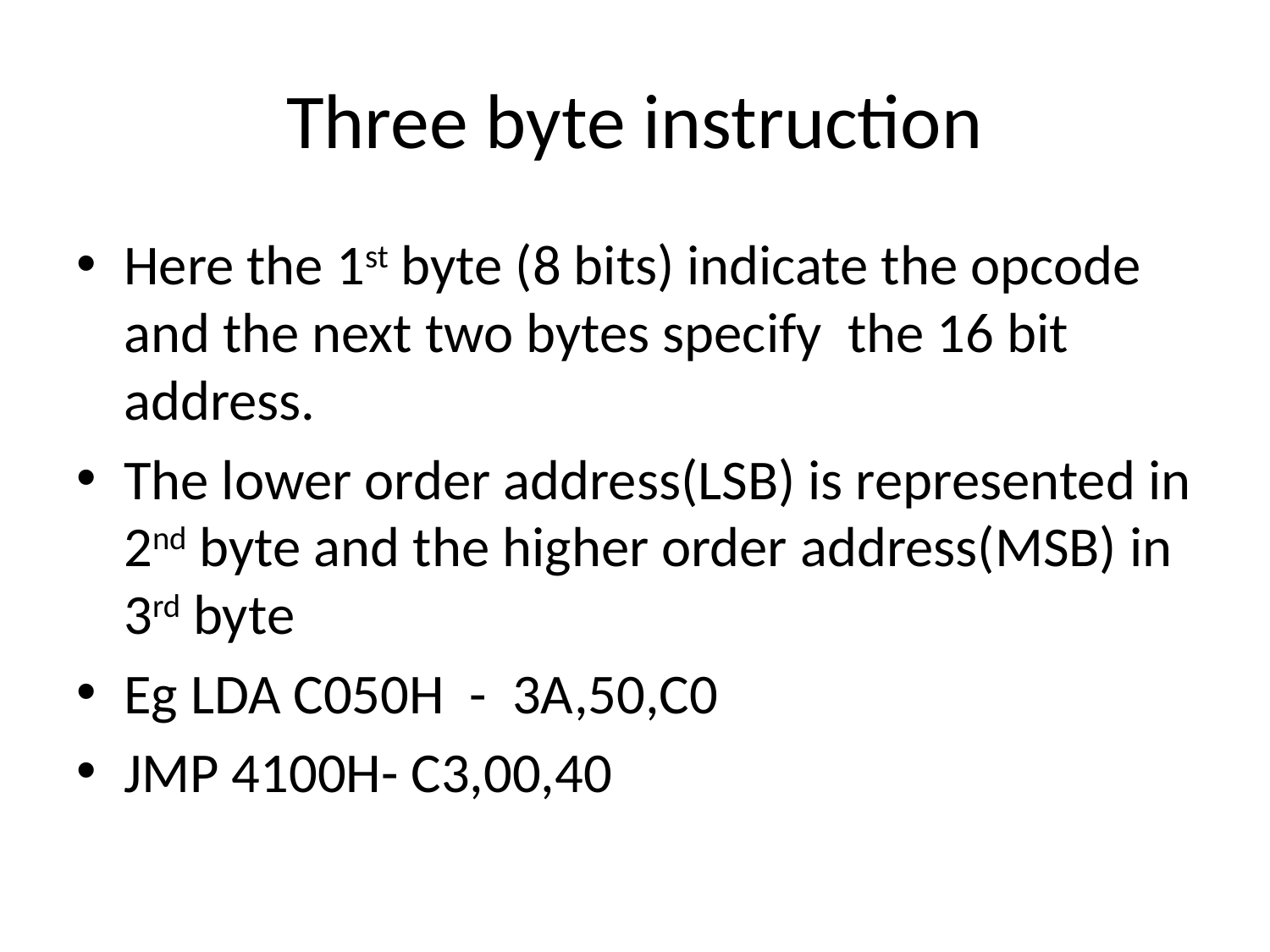

# Three byte instruction
Here the 1st byte (8 bits) indicate the opcode and the next two bytes specify  the 16 bit address.
The lower order address(LSB) is represented in 2nd byte and the higher order address(MSB) in 3rd byte
Eg LDA C050H  -  3A,50,C0
JMP 4100H- C3,00,40